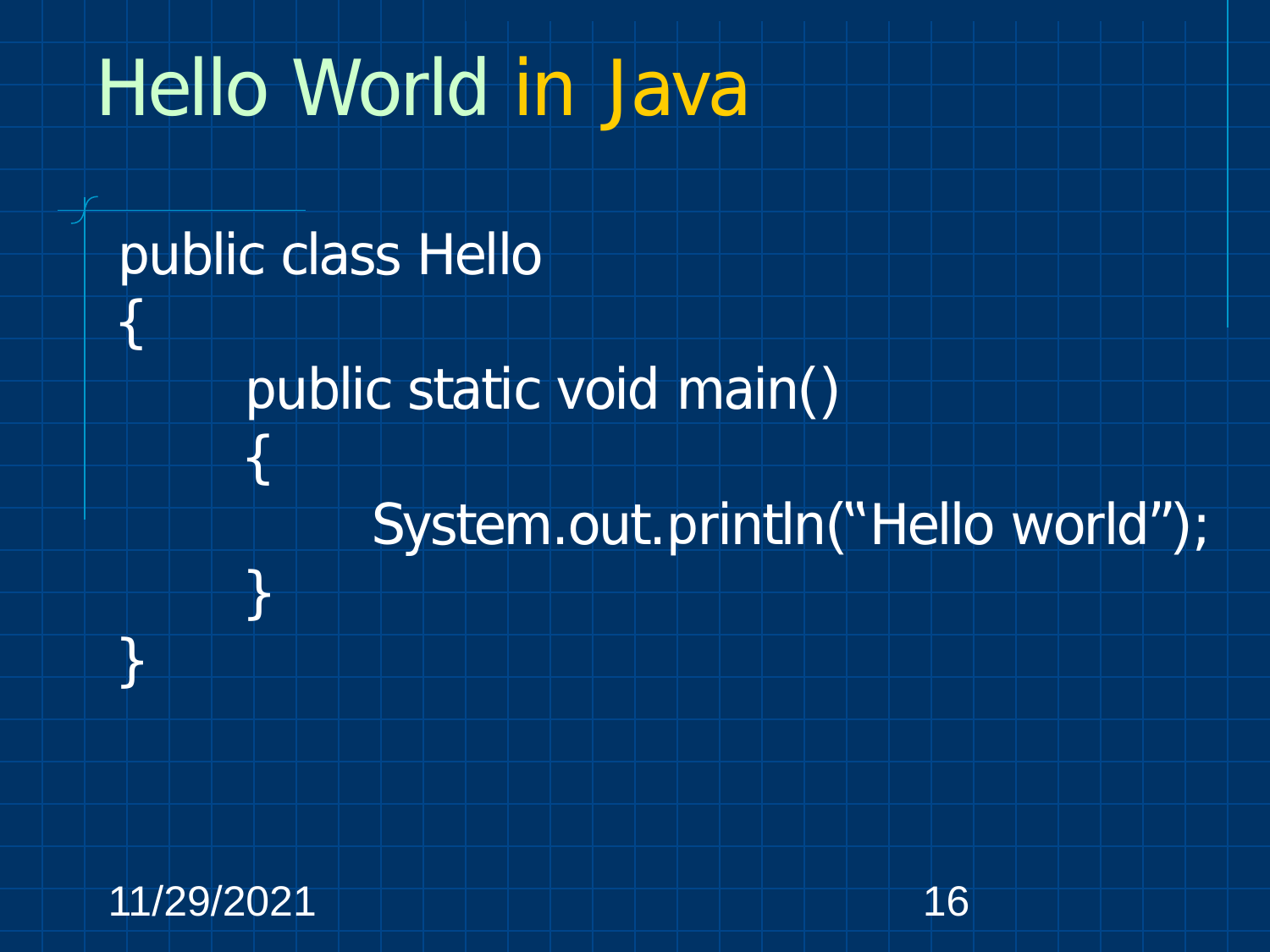

# Hello World in Java
public class Hello
{
	public static void main()
	{
		System.out.println(“Hello world”);
	}
}
11/29/2021
16